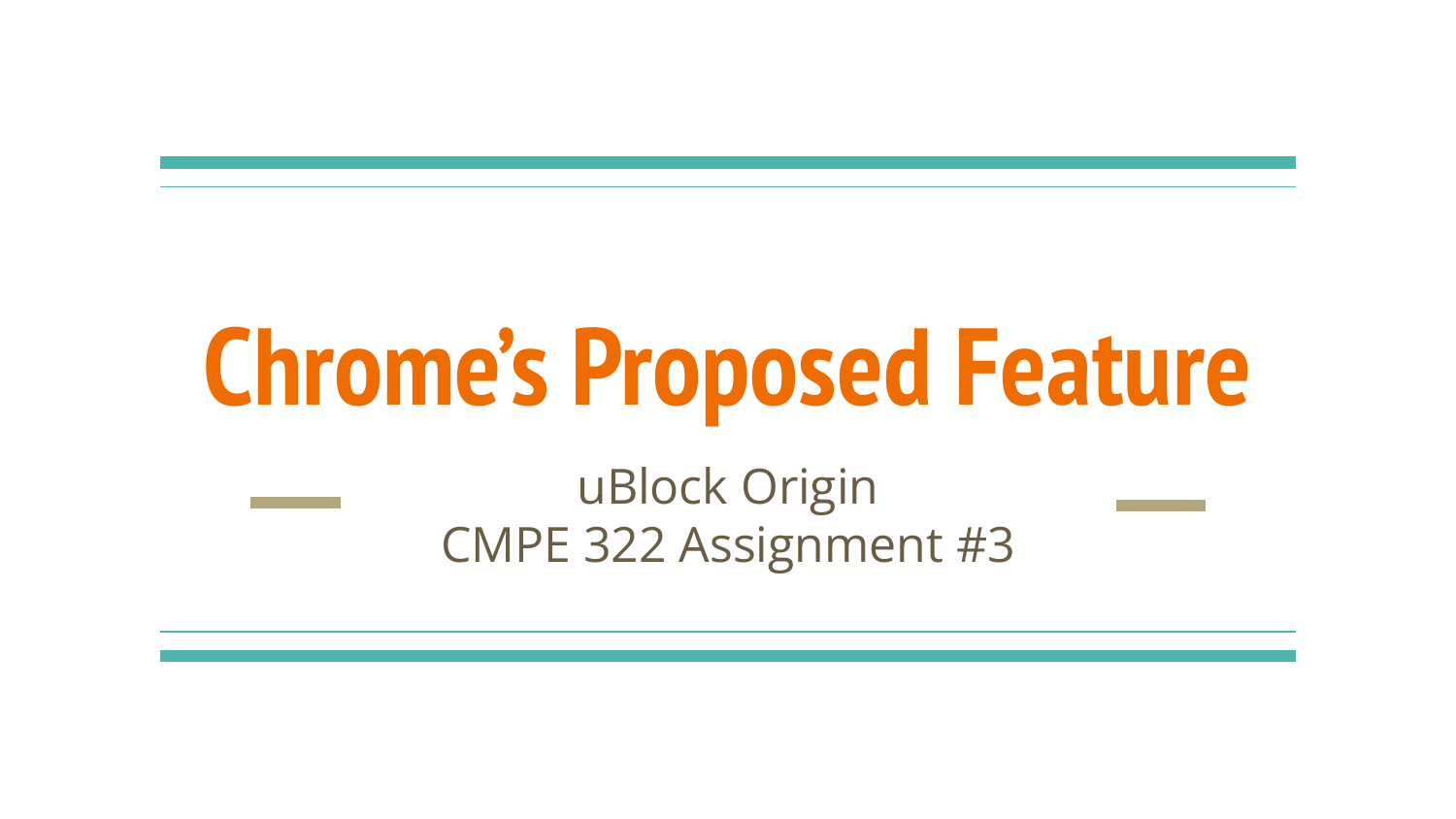

# Chrome’s Proposed Feature
uBlock Origin
CMPE 322 Assignment #3